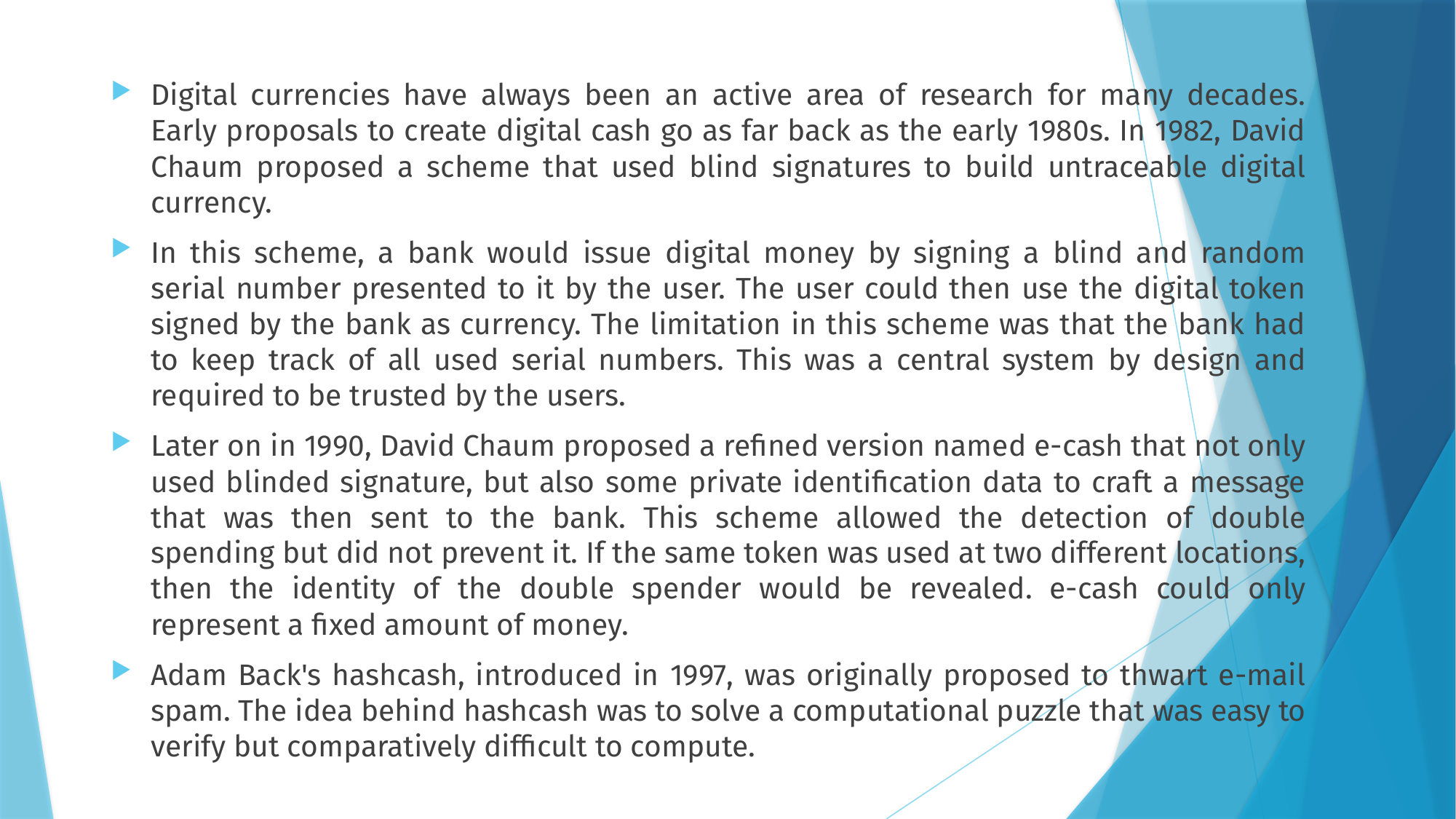

Digital currencies have always been an active area of research for many decades. Early proposals to create digital cash go as far back as the early 1980s. In 1982, David Chaum proposed a scheme that used blind signatures to build untraceable digital currency.
In this scheme, a bank would issue digital money by signing a blind and random serial number presented to it by the user. The user could then use the digital token signed by the bank as currency. The limitation in this scheme was that the bank had to keep track of all used serial numbers. This was a central system by design and required to be trusted by the users.
Later on in 1990, David Chaum proposed a refined version named e-cash that not only used blinded signature, but also some private identification data to craft a message that was then sent to the bank. This scheme allowed the detection of double spending but did not prevent it. If the same token was used at two different locations, then the identity of the double spender would be revealed. e-cash could only represent a fixed amount of money.
Adam Back's hashcash, introduced in 1997, was originally proposed to thwart e-mail spam. The idea behind hashcash was to solve a computational puzzle that was easy to verify but comparatively difficult to compute.